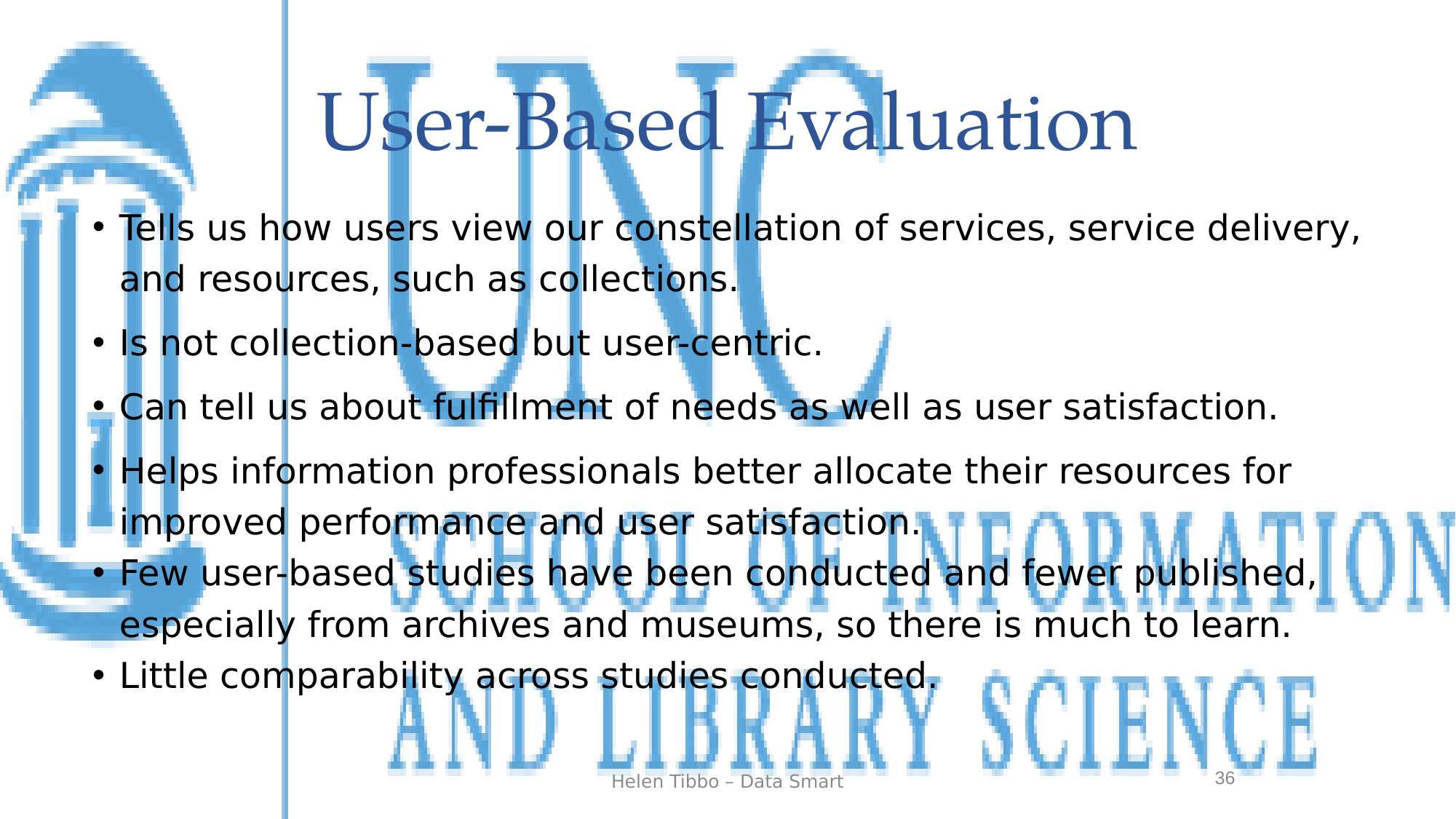

# User-Based Evaluation
Tells us how users view our constellation of services, service delivery, and resources, such as collections.
Is not collection-based but user-centric.
Can tell us about fulfillment of needs as well as user satisfaction.
Helps information professionals better allocate their resources for improved performance and user satisfaction.
Few user-based studies have been conducted and fewer published, especially from archives and museums, so there is much to learn.
Little comparability across studies conducted.

36
Helen Tibbo – Data Smart